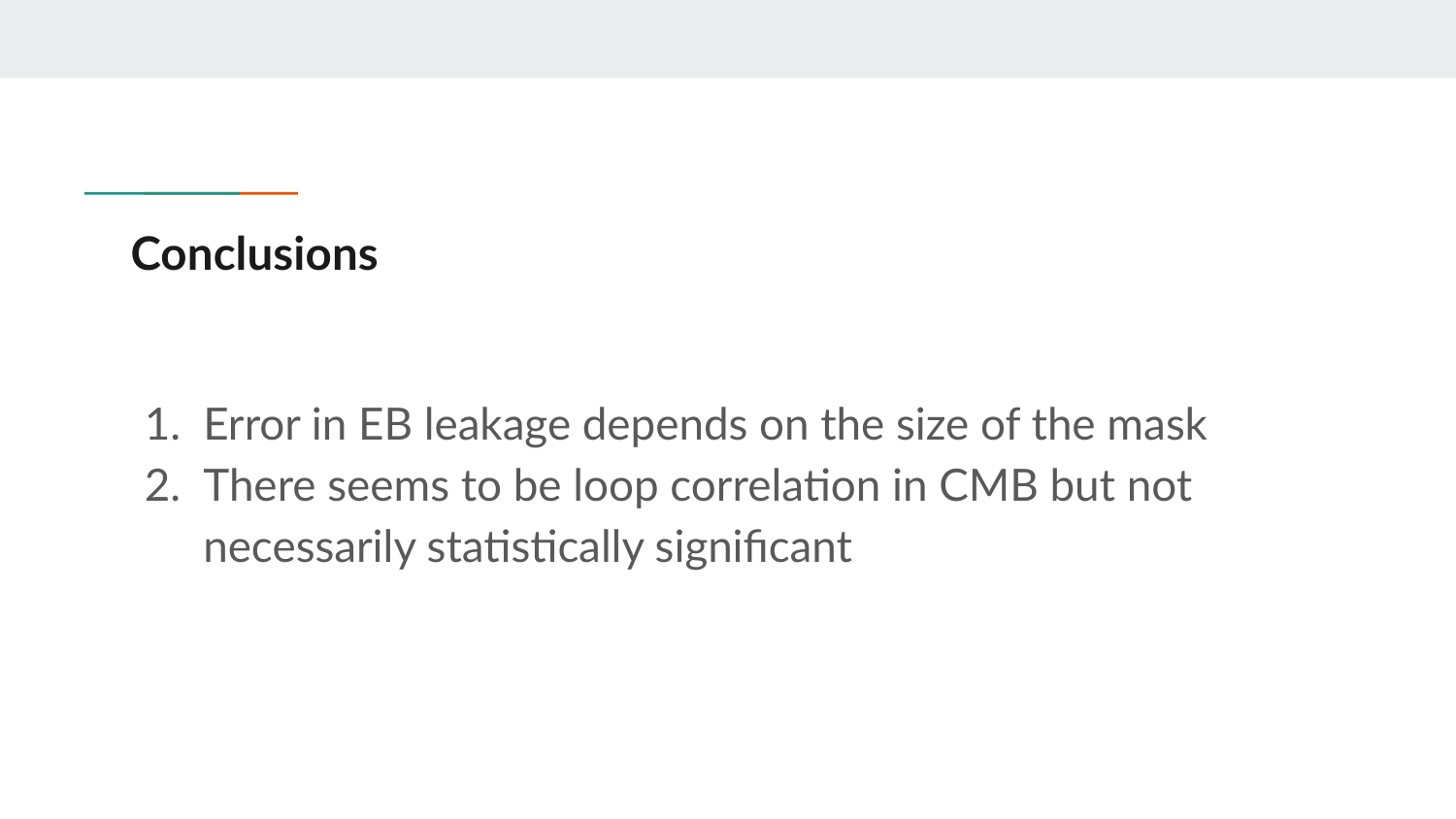

# Conclusions
Error in EB leakage depends on the size of the mask
There seems to be loop correlation in CMB but not necessarily statistically significant